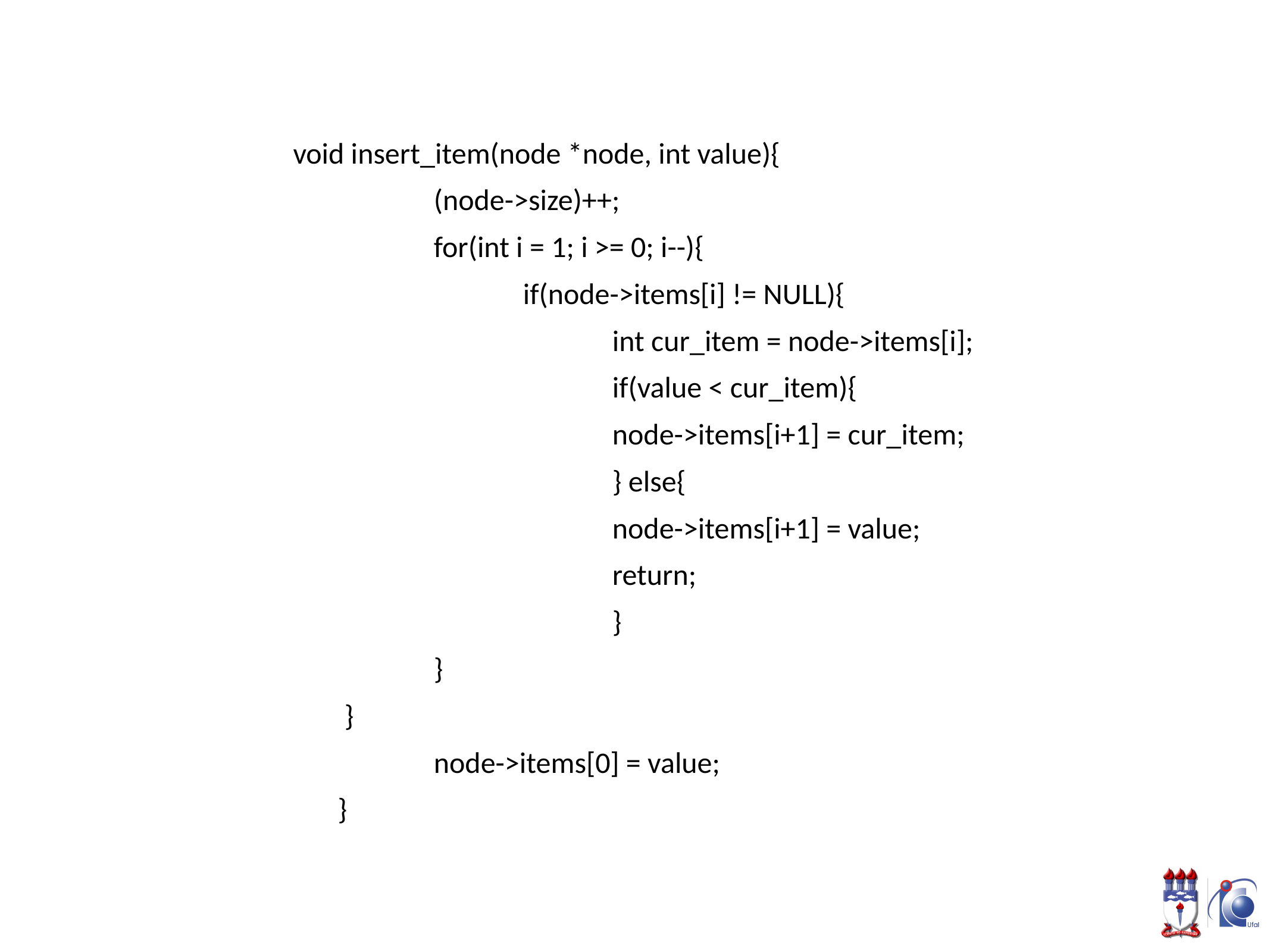

#
void insert_item(node *node, int value){
  		(node->size)++;
  		for(int i = 1; i >= 0; i--){
    			if(node->items[i] != NULL){
      				int cur_item = node->items[i];
      				if(value < cur_item){
        				node->items[i+1] = cur_item;
      				} else{
        				node->items[i+1] = value;
        				return;
      				}
    		}
		}
    		node->items[0] = value;
}